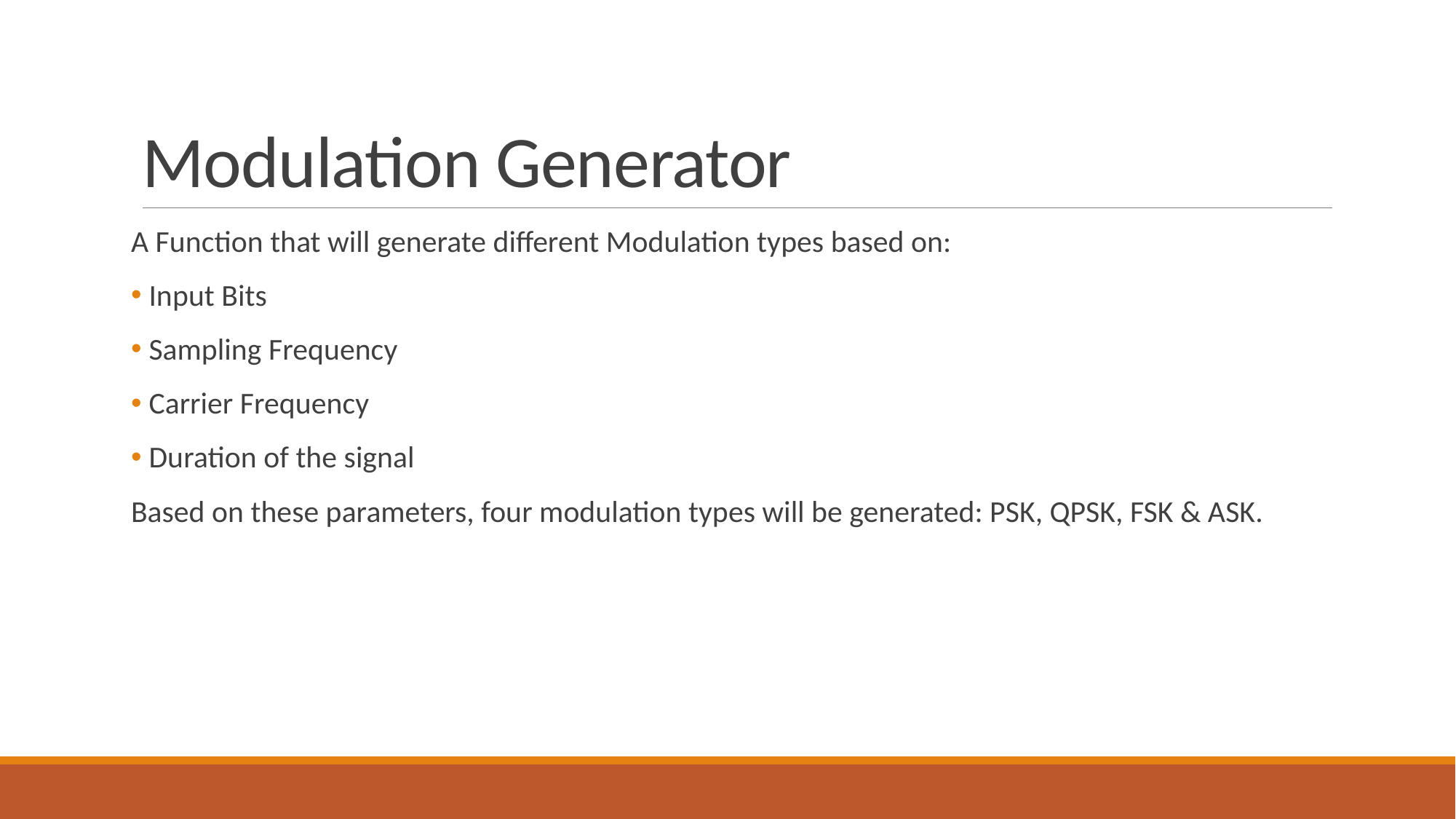

# Modulation Generator
A Function that will generate different Modulation types based on:
 Input Bits
 Sampling Frequency
 Carrier Frequency
 Duration of the signal
Based on these parameters, four modulation types will be generated: PSK, QPSK, FSK & ASK.